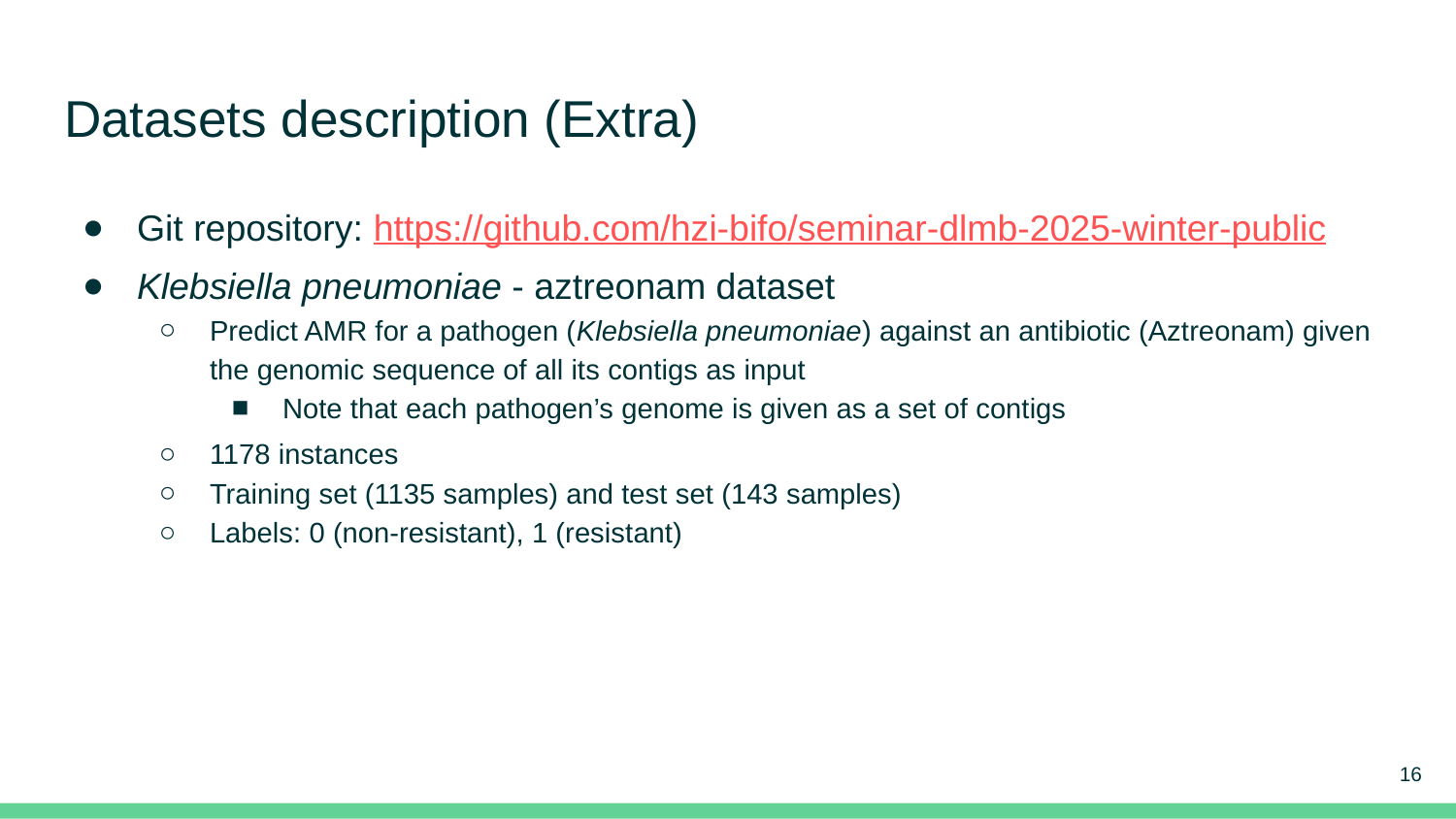

# Datasets description (Extra)
Git repository: https://github.com/hzi-bifo/seminar-dlmb-2025-winter-public
Klebsiella pneumoniae - aztreonam dataset
Predict AMR for a pathogen (Klebsiella pneumoniae) against an antibiotic (Aztreonam) given the genomic sequence of all its contigs as input
Note that each pathogen’s genome is given as a set of contigs
1178 instances
Training set (1135 samples) and test set (143 samples)
Labels: 0 (non-resistant), 1 (resistant)

16